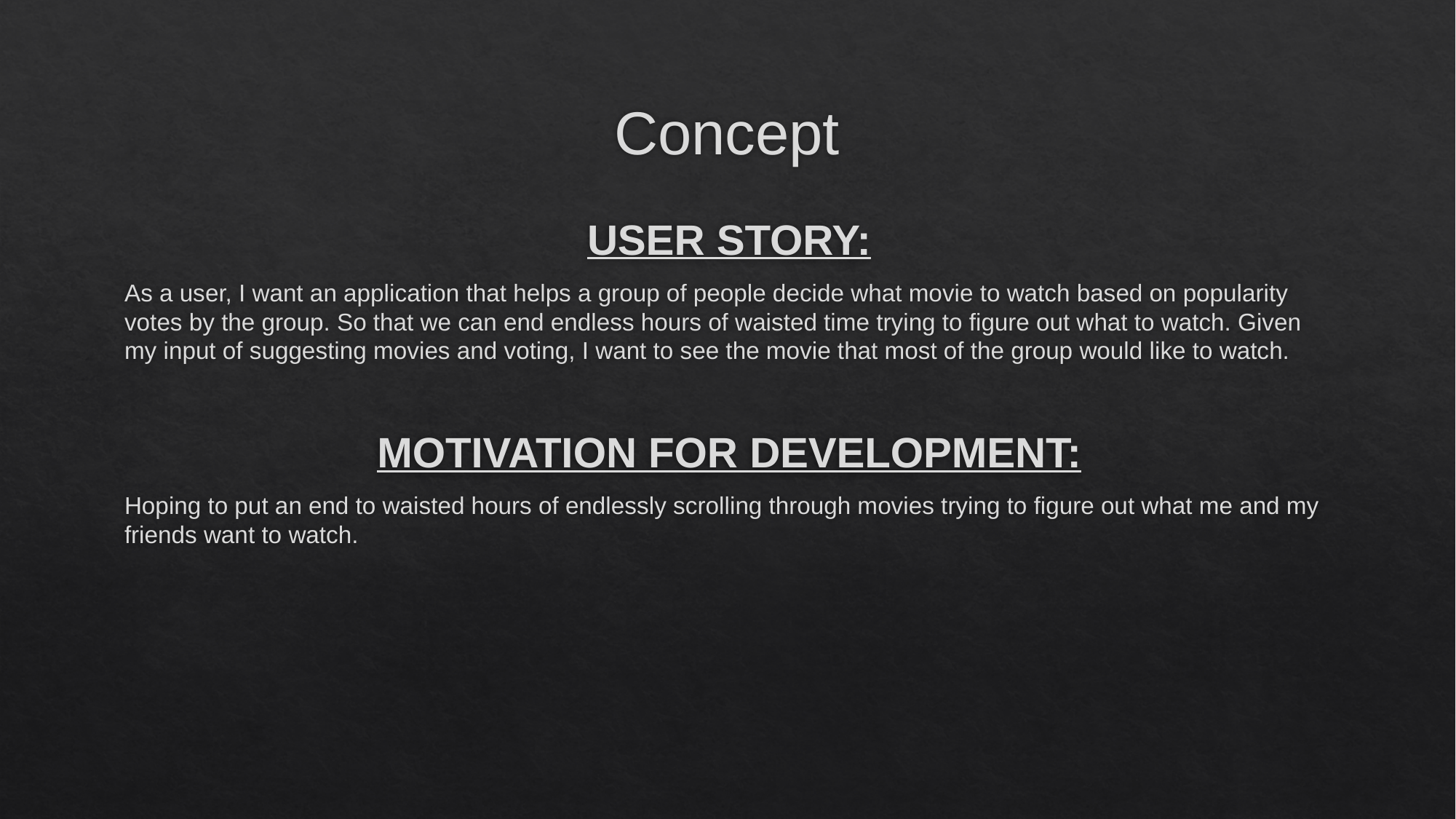

# Concept
USER STORY:
As a user, I want an application that helps a group of people decide what movie to watch based on popularity votes by the group. So that we can end endless hours of waisted time trying to figure out what to watch. Given my input of suggesting movies and voting, I want to see the movie that most of the group would like to watch.

MOTIVATION FOR DEVELOPMENT:
Hoping to put an end to waisted hours of endlessly scrolling through movies trying to figure out what me and my friends want to watch.